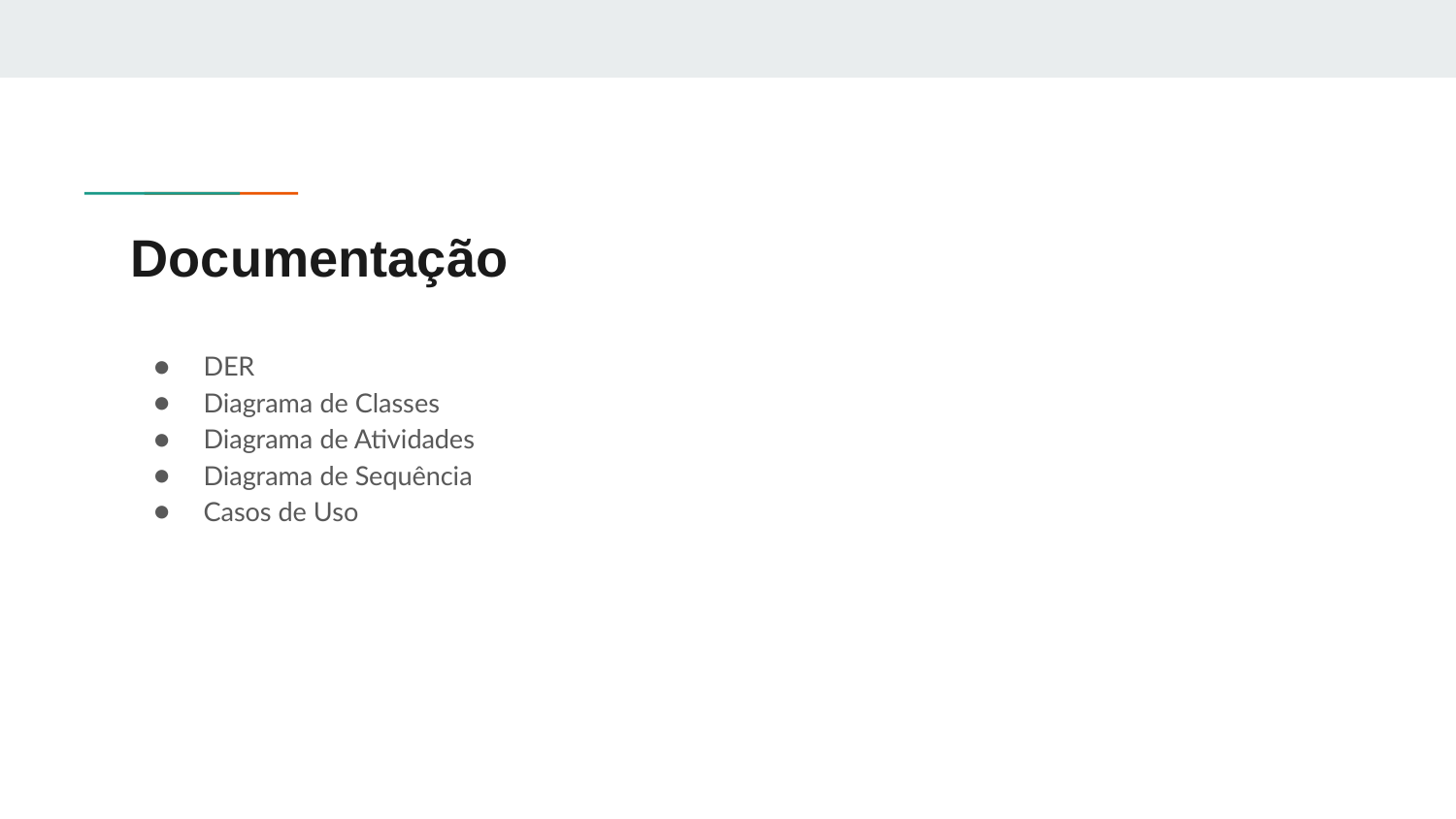

# Documentação
DER
Diagrama de Classes
Diagrama de Atividades
Diagrama de Sequência
Casos de Uso